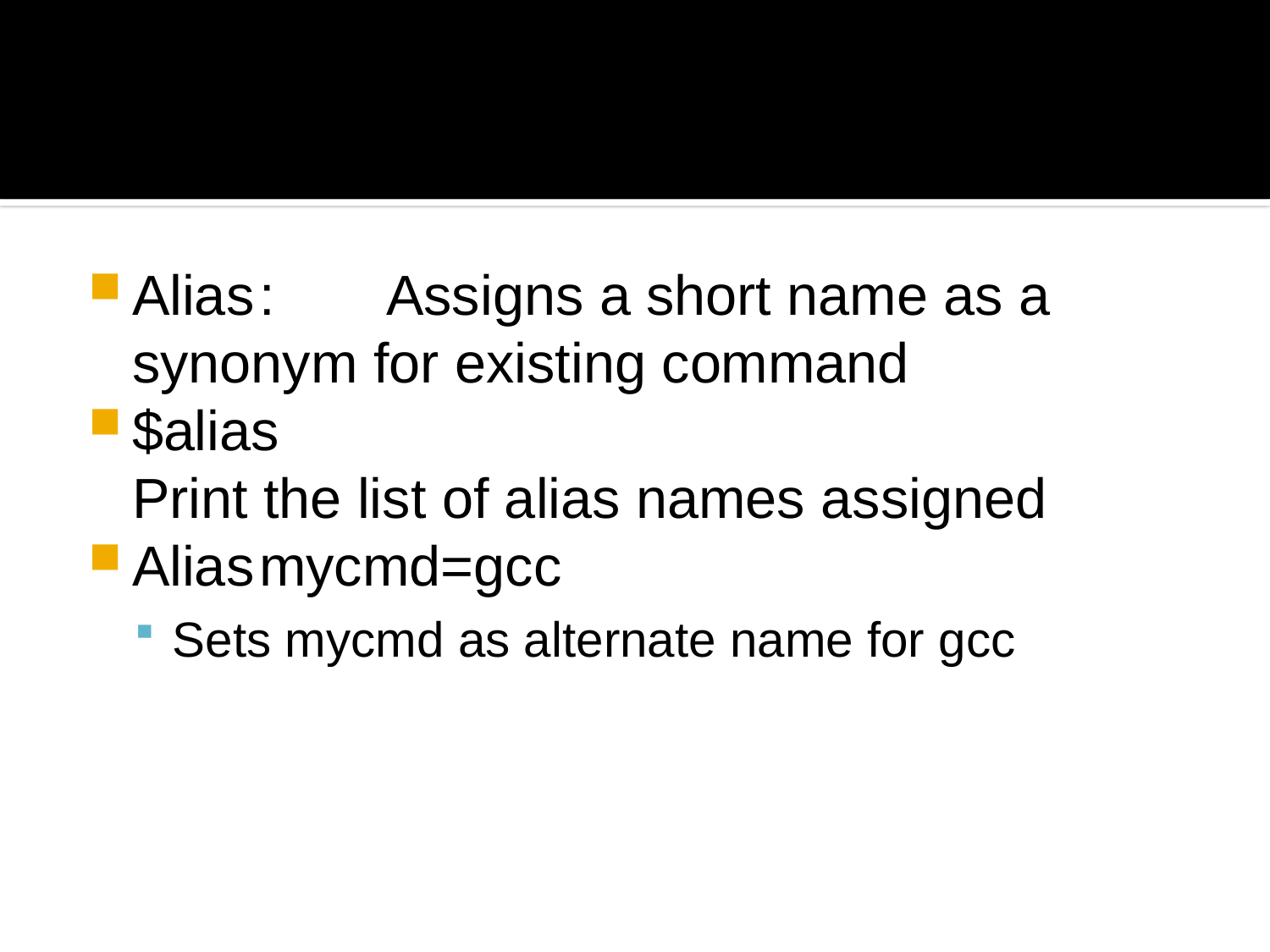

#
Alias	:	Assigns a short name as a synonym for existing command
$alias
	Print the list of alias names assigned
Alias	mycmd=gcc
Sets mycmd as alternate name for gcc